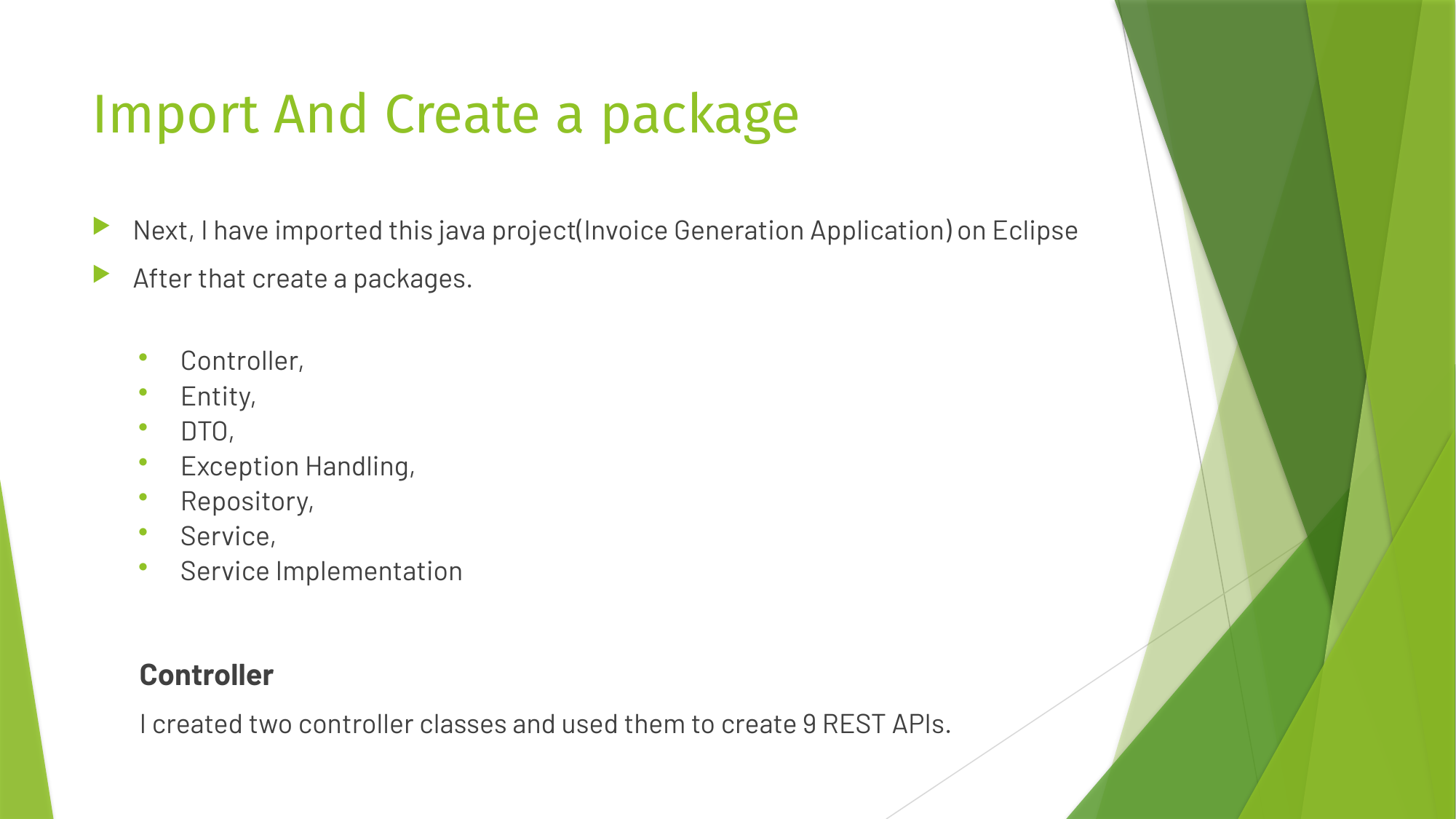

# Import And Create a package
Next, I have imported this java project(Invoice Generation Application) on Eclipse
After that create a packages.

Controller,
Entity,
DTO,
Exception Handling,
Repository,
Service,
Service Implementation

Controller
I created two controller classes and used them to create 9 REST APIs.